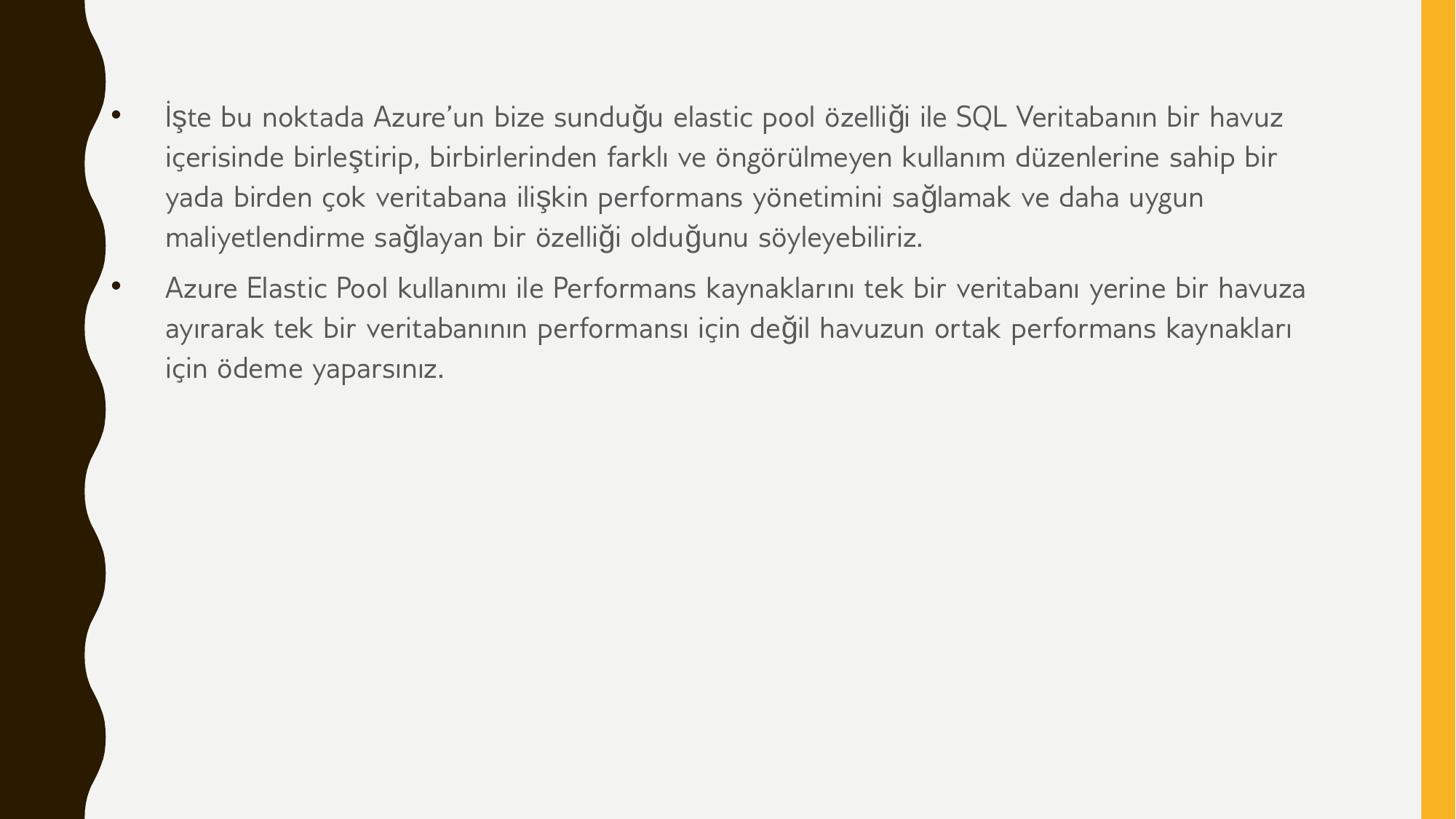

İşte bu noktada Azure’un bize sunduğu elastic pool özelliği ile SQL Veritabanın bir havuz içerisinde birleştirip, birbirlerinden farklı ve öngörülmeyen kullanım düzenlerine sahip bir yada birden çok veritabana ilişkin performans yönetimini sağlamak ve daha uygun maliyetlendirme sağlayan bir özelliği olduğunu söyleyebiliriz.
Azure Elastic Pool kullanımı ile Performans kaynaklarını tek bir veritabanı yerine bir havuza ayırarak tek bir veritabanının performansı için değil havuzun ortak performans kaynakları için ödeme yaparsınız.